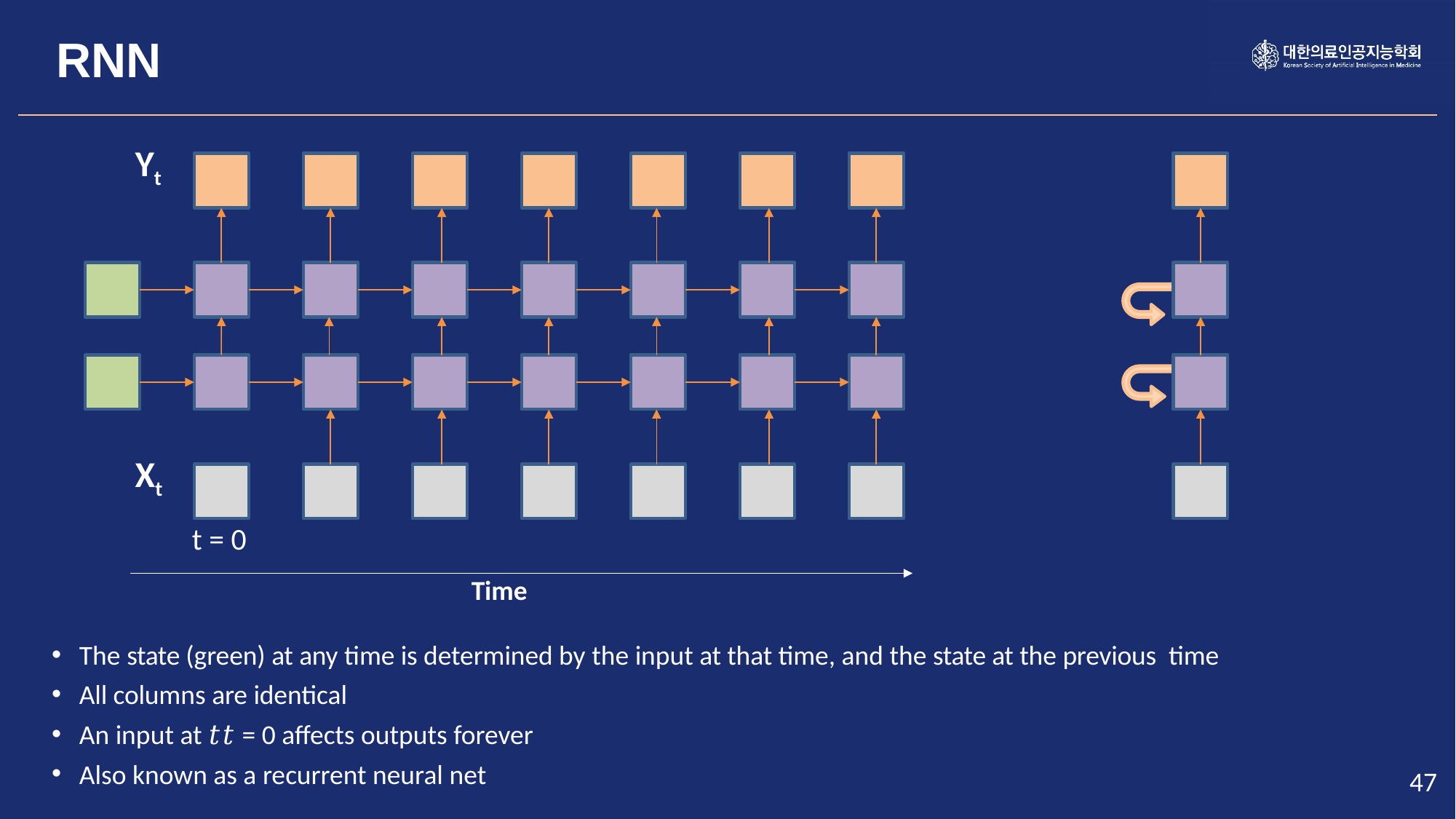

RNN

Yt

Xt
t = 0
Time
The state (green) at any time is determined by the input at that time, and the state at the previous  time
All columns are identical
An input at 𝑡𝑡 = 0 affects outputs forever
Also known as a recurrent neural net
47